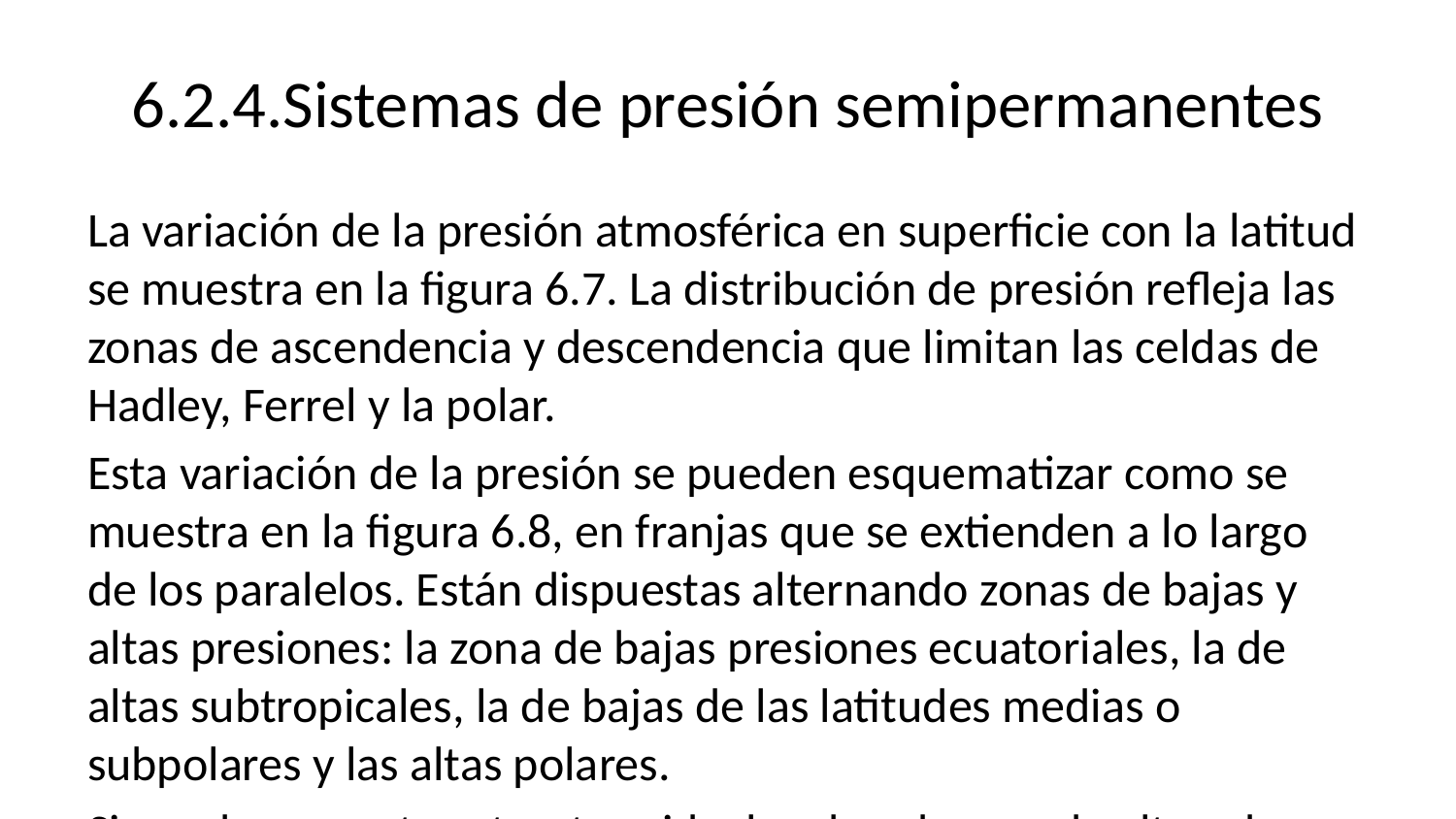

# 6.2.4.Sistemas de presión semipermanentes
La variación de la presión atmosférica en superficie con la latitud se muestra en la figura 6.7. La distribución de presión refleja las zonas de ascendencia y descendencia que limitan las celdas de Hadley, Ferrel y la polar.
Esta variación de la presión se pueden esquematizar como se muestra en la figura 6.8, en franjas que se extienden a lo largo de los paralelos. Están dispuestas alternando zonas de bajas y altas presiones: la zona de bajas presiones ecuatoriales, la de altas subtropicales, la de bajas de las latitudes medias o subpolares y las altas polares.
Sin embargo, esta estructura ideal en bandas queda alterada por las discontinuidades que presentan los continentes y los océanos. Los continentes tienen una menor capacidad calorífica que los océanos y, consecuentemente, los continentes presentan variaciones estacionales de temperatura mayores. Durante la primavera y el verano el continente se calienta más que el océano, y se generan bajas presiones térmicas que llegan a interrumpir la banda de altas presiones.
En invierno el proceso es inverso y al enfriarse el suelo más que el océano se desarrollan altas presiones en el interior del continente. En general, la diferencia de temperaturas entre la tierra y el mar es mayor en invierno que en verano y, por lo tanto, también lo es la diferencia de presión.
En la figura 6.9 se muestra un esquema simplificado de las principales zonas anticiclónicas y ciclónicas del planeta en invierno y verano. Además del efecto de continentalidad mencionado, es también importante el desplazamiento, hacia el norte en verano y hacia el sur en invierno, de la zona de convergencia intertropical. Debido a la inclinación del eje de rotación de la Tierra, la zona de convergencia intertropical sigue la posición aparente del Sol.
Estas variaciones estacionales rompen los cinturones de presión y delimitan los sistemas de presión semipermanentes. Éstos están formados por grandes estructuras ciclónicas y anticiclónicas que cambian de posición e intensidad a lo largo del año, pero no desaparecen. Entre ellos mencionaremos los anticiclones de las Azores y los del Pacífico Norte y Sur, y las bajas ciclónicas de las Aleutianas y de Islandia, ver figura 6.9.
En verano, por efecto de la continentalidad ya mencionada, aparecen bajas térmicas sobre el norte de México, Suramérica y sobre todo en el continente asiático. Esta última variación estacional es el origen de los monzones que veremos más adelante.
En el hemisferio sur las bajas subpolares sí forman una franja casi continua por la práctica ausencia de suelo continental.